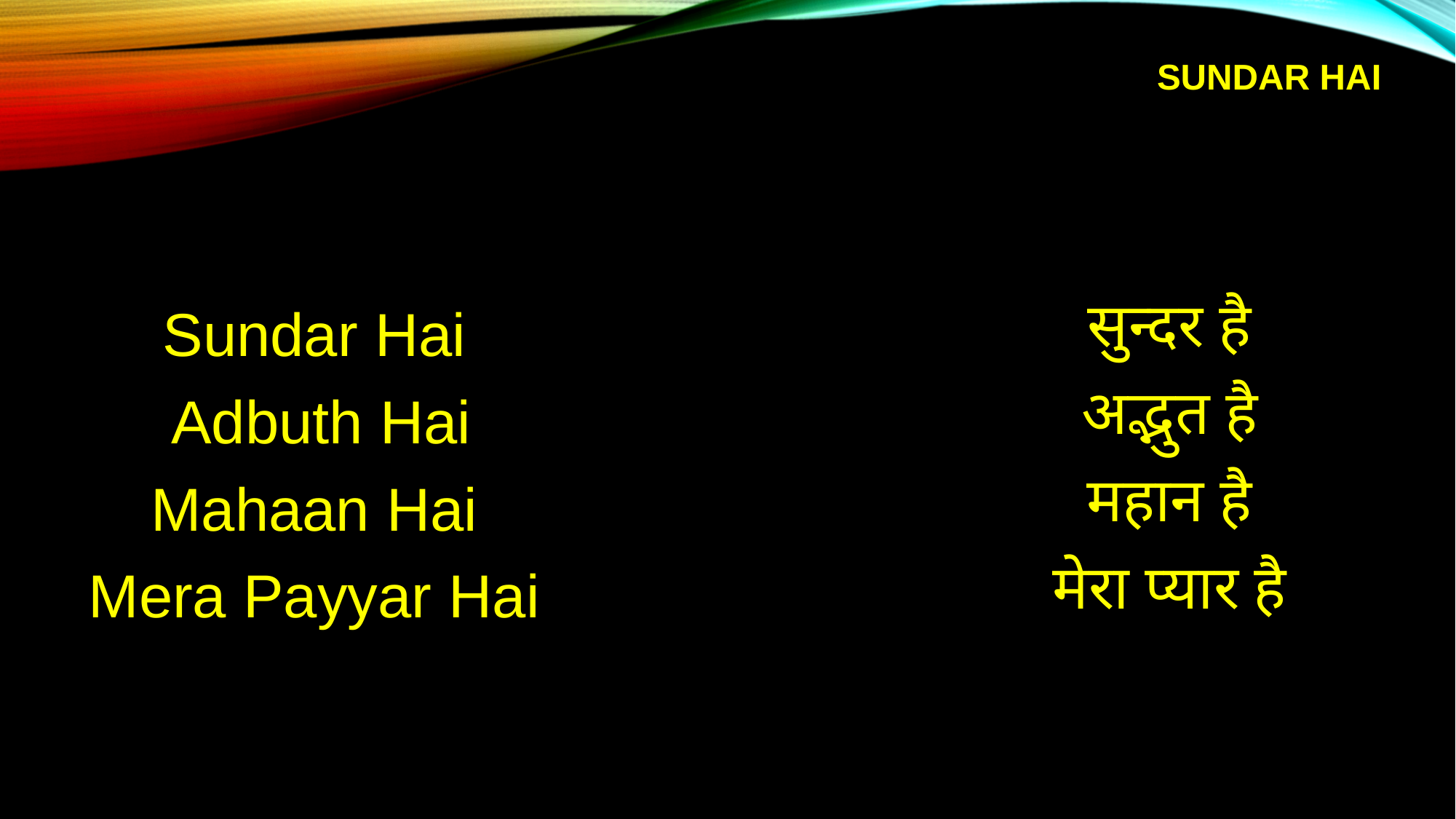

# Sundar Hai
सुन्दर है
अद्भुत है
महान है
मेरा प्यार है

Sundar Hai
 Adbuth Hai
Mahaan Hai
Mera Payyar Hai